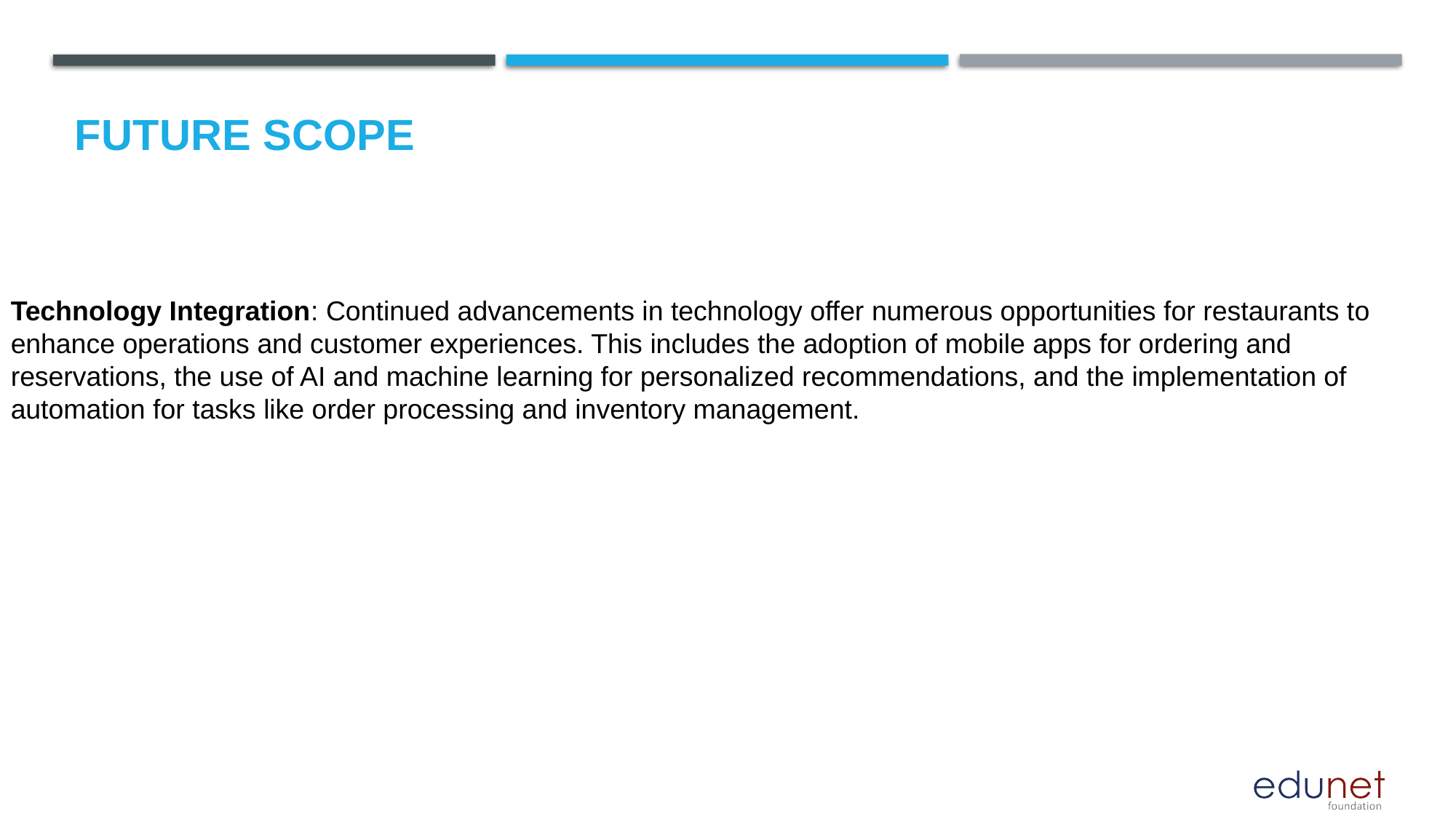

Future scope

Technology Integration: Continued advancements in technology offer numerous opportunities for restaurants to enhance operations and customer experiences. This includes the adoption of mobile apps for ordering and reservations, the use of AI and machine learning for personalized recommendations, and the implementation of automation for tasks like order processing and inventory management.